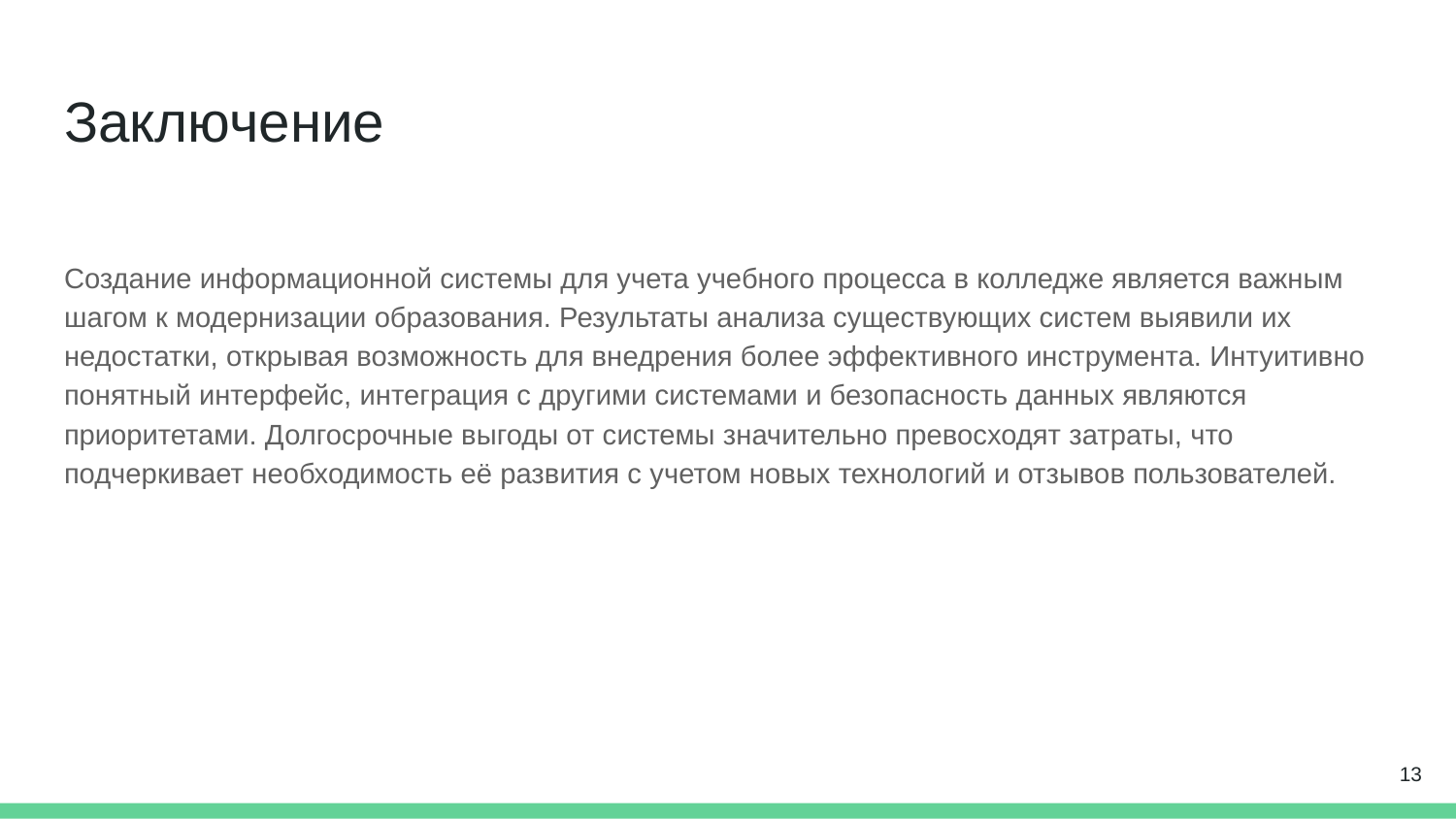

# Заключение
Создание информационной системы для учета учебного процесса в колледже является важным шагом к модернизации образования. Результаты анализа существующих систем выявили их недостатки, открывая возможность для внедрения более эффективного инструмента. Интуитивно понятный интерфейс, интеграция с другими системами и безопасность данных являются приоритетами. Долгосрочные выгоды от системы значительно превосходят затраты, что подчеркивает необходимость её развития с учетом новых технологий и отзывов пользователей.
13